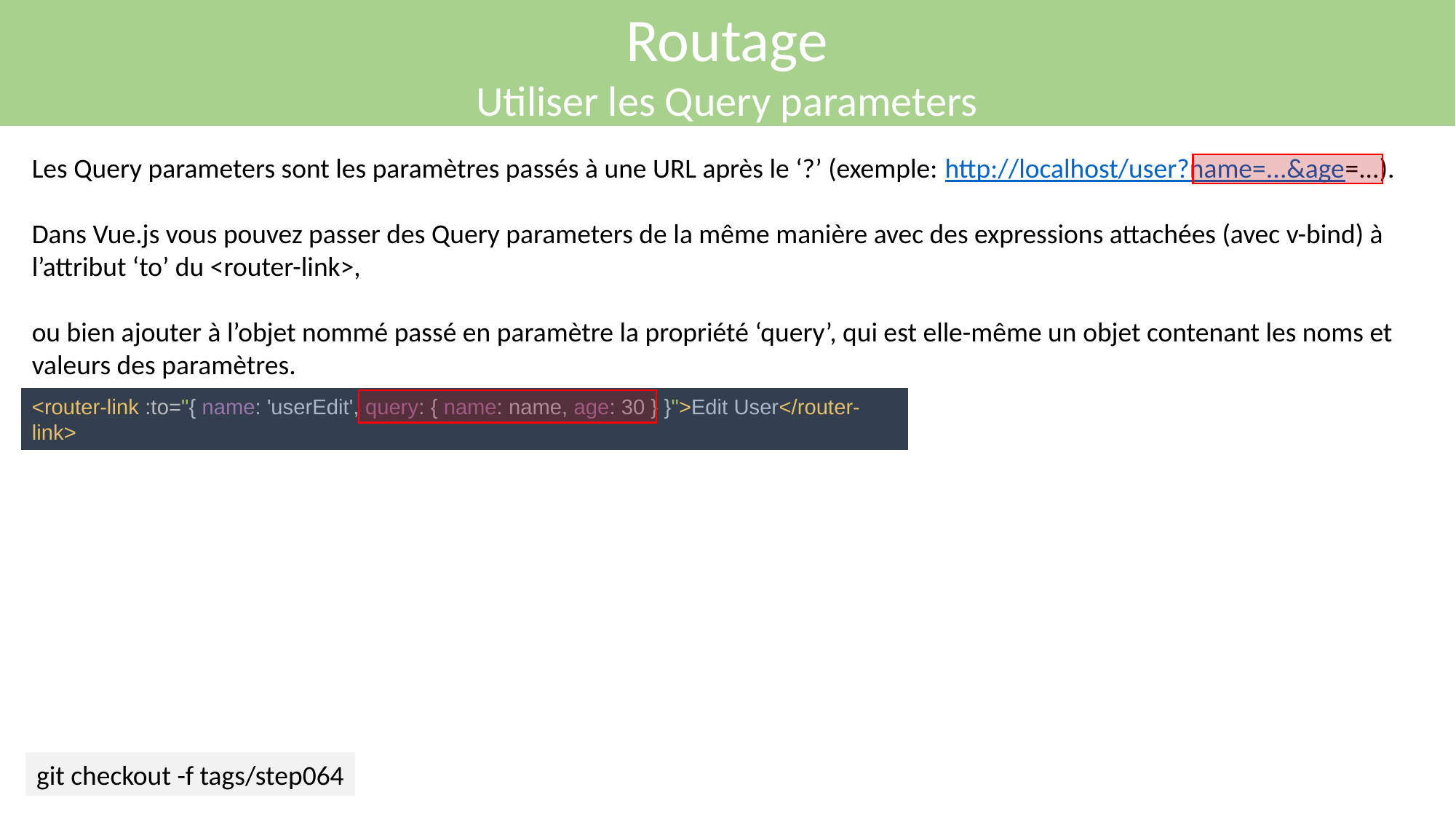

Routage
Utiliser les Query parameters
Les Query parameters sont les paramètres passés à une URL après le ‘?’ (exemple: http://localhost/user?name=...&age=...).

Dans Vue.js vous pouvez passer des Query parameters de la même manière avec des expressions attachées (avec v-bind) à l’attribut ‘to’ du <router-link>,

ou bien ajouter à l’objet nommé passé en paramètre la propriété ‘query’, qui est elle-même un objet contenant les noms et valeurs des paramètres.

<router-link :to="{ name: 'userEdit', query: { name: name, age: 30 } }">Edit User</router-link>

git checkout -f tags/step064